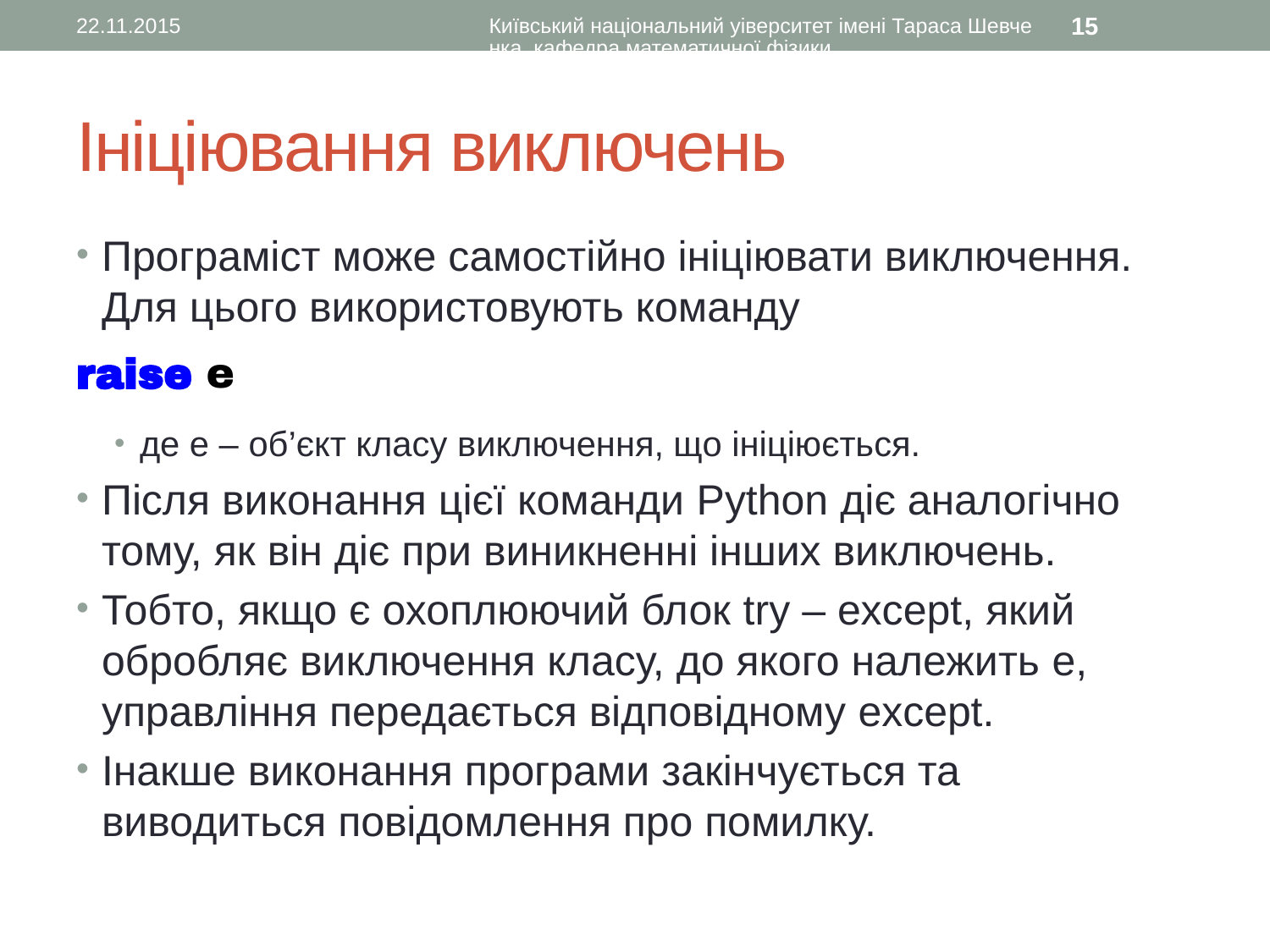

22.11.2015
Київський національний уіверситет імені Тараса Шевченка, кафедра математичної фізики
15
# Ініціювання виключень
Програміст може самостійно ініціювати виключення. Для цього використовують команду
raise e
де e – об’єкт класу виключення, що ініціюється.
Після виконання цієї команди Python діє аналогічно тому, як він діє при виникненні інших виключень.
Тобто, якщо є охоплюючий блок try – except, який обробляє виключення класу, до якого належить e, управління передається відповідному except.
Інакше виконання програми закінчується та виводиться повідомлення про помилку.